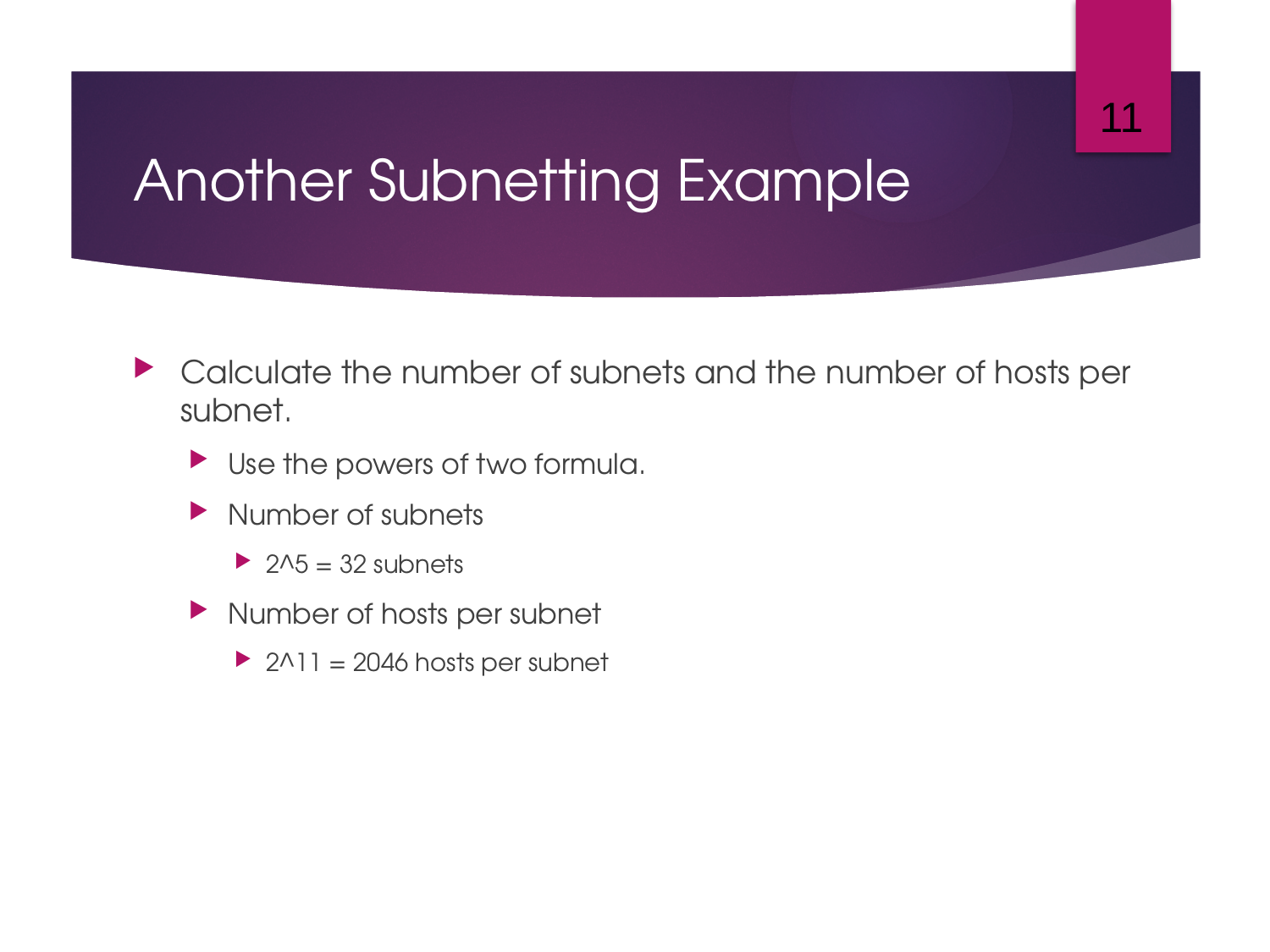

11
# Another Subnetting Example
Calculate the number of subnets and the number of hosts per subnet.
Use the powers of two formula.
Number of subnets
2^5 = 32 subnets
Number of hosts per subnet
2^11 = 2046 hosts per subnet